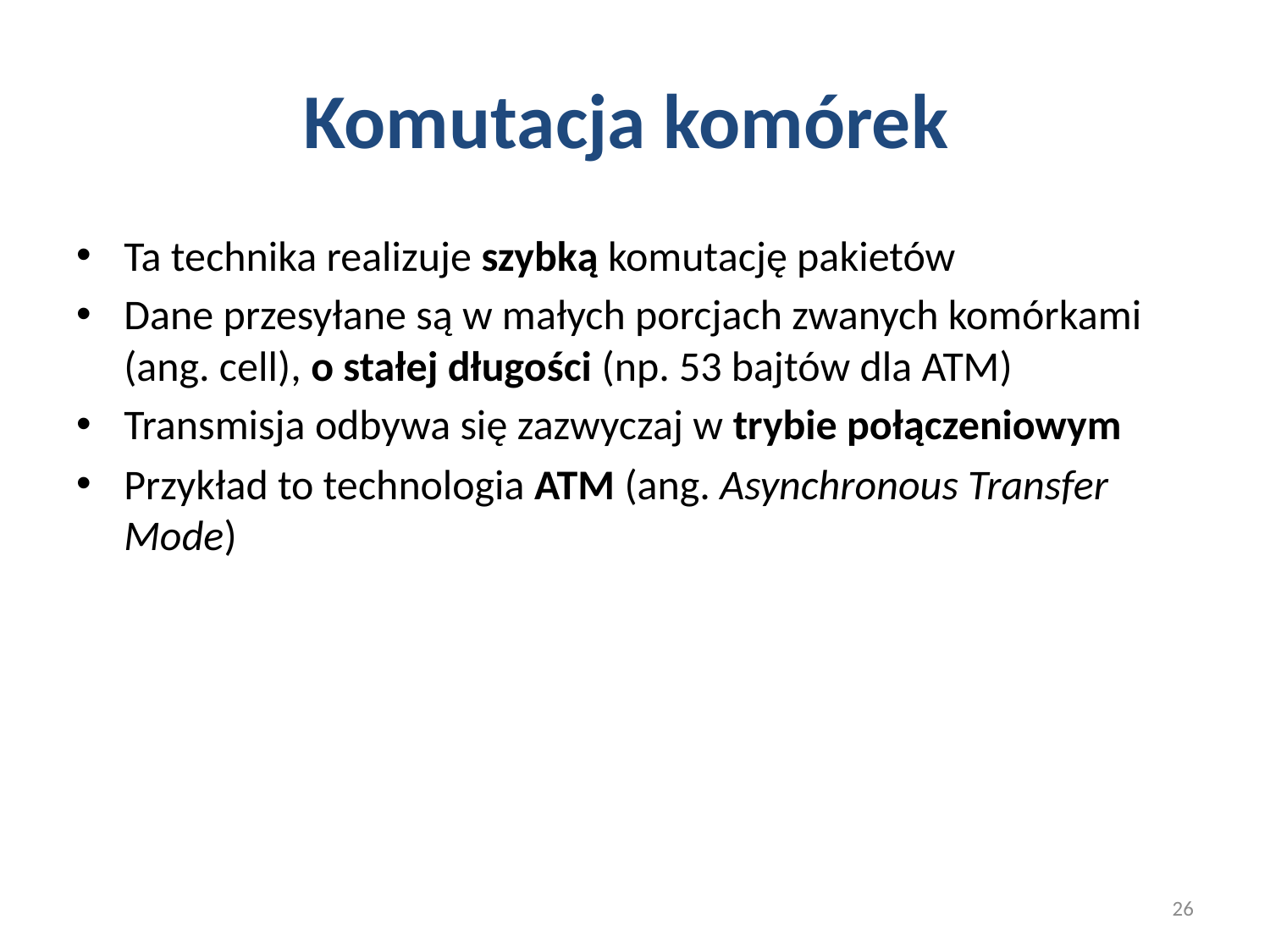

# Komutacja komórek
Ta technika realizuje szybką komutację pakietów
Dane przesyłane są w małych porcjach zwanych komórkami (ang. cell), o stałej długości (np. 53 bajtów dla ATM)
Transmisja odbywa się zazwyczaj w trybie połączeniowym
Przykład to technologia ATM (ang. Asynchronous Transfer Mode)
26